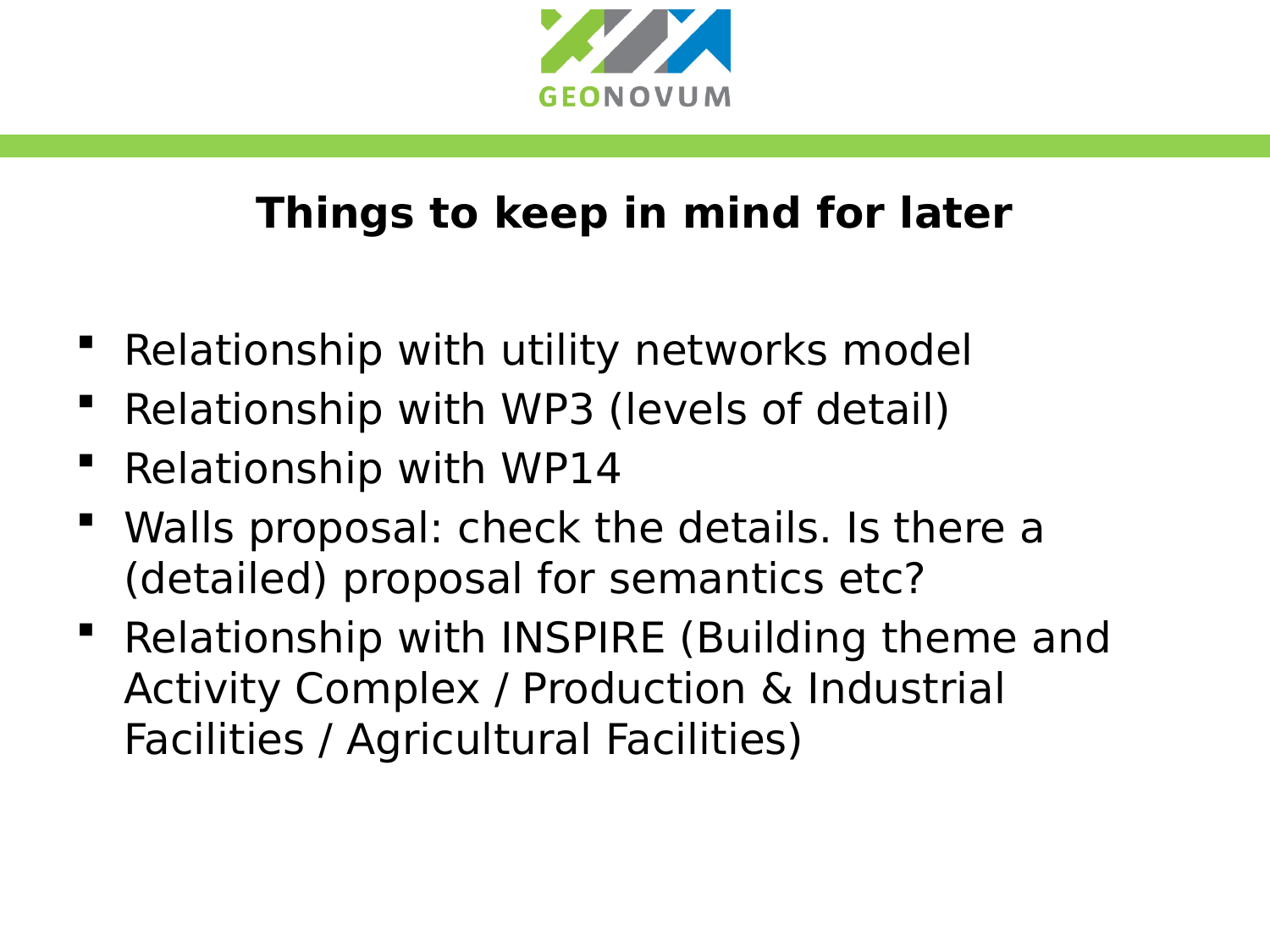

# Things to keep in mind for later
Relationship with utility networks model
Relationship with WP3 (levels of detail)
Relationship with WP14
Walls proposal: check the details. Is there a (detailed) proposal for semantics etc?
Relationship with INSPIRE (Building theme and Activity Complex / Production & Industrial Facilities / Agricultural Facilities)